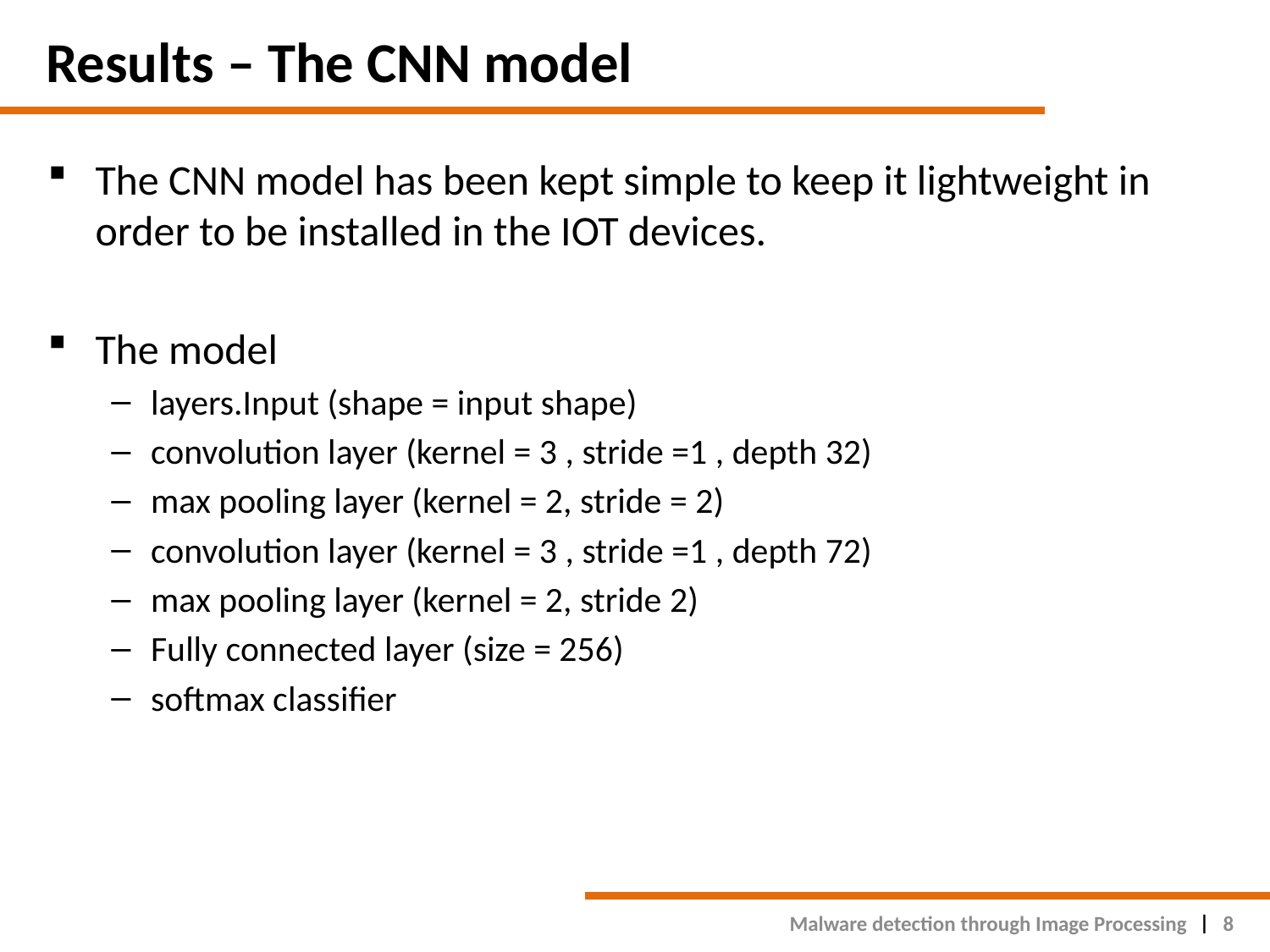

# Results – The CNN model
The CNN model has been kept simple to keep it lightweight in order to be installed in the IOT devices.

The model
layers.Input (shape = input shape)
convolution layer (kernel = 3 , stride =1 , depth 32)
max pooling layer (kernel = 2, stride = 2)
convolution layer (kernel = 3 , stride =1 , depth 72)
max pooling layer (kernel = 2, stride 2)
Fully connected layer (size = 256)
softmax classifier

Malware detection through Image Processing
8